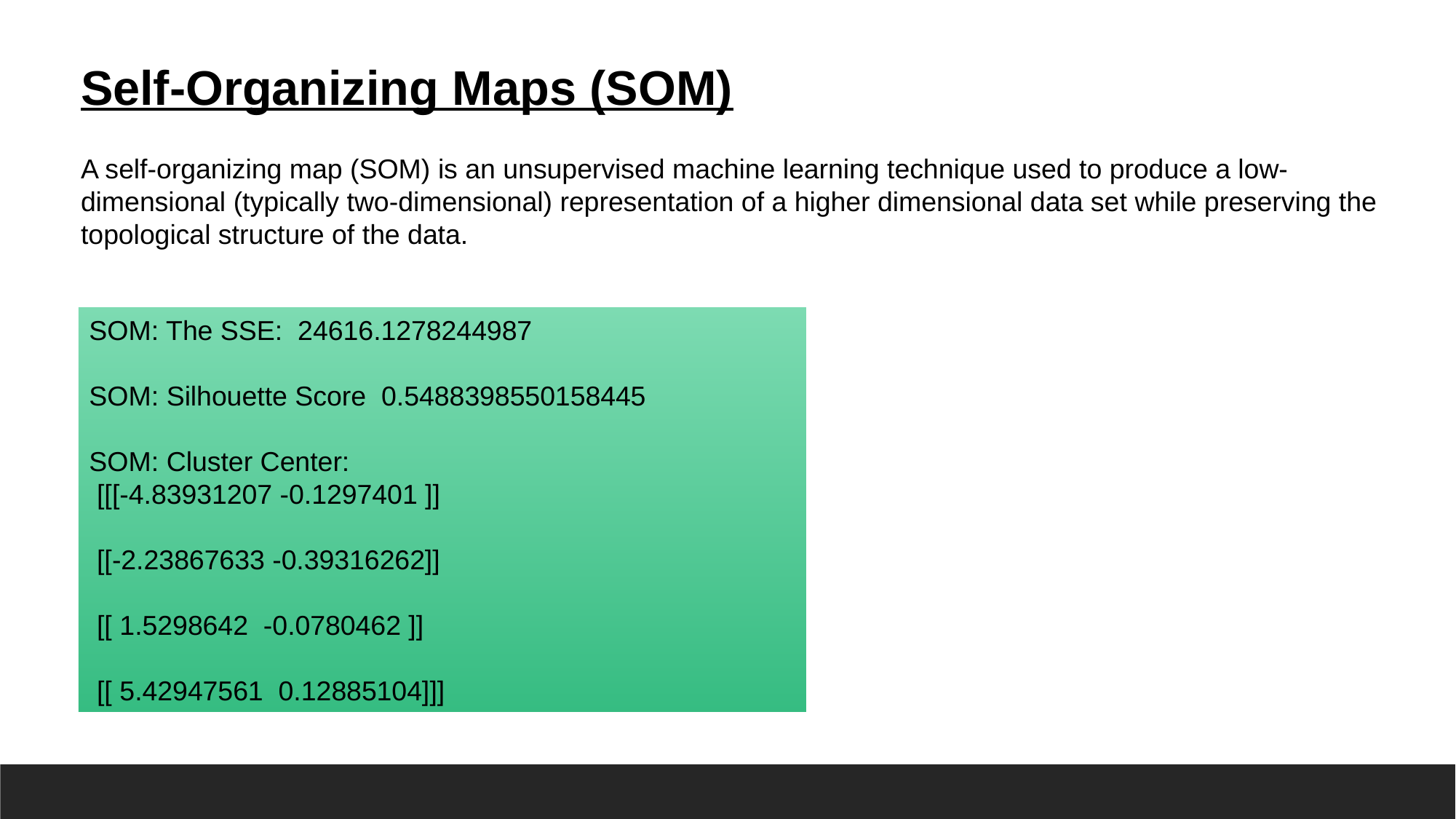

Self-Organizing Maps (SOM)
A self-organizing map (SOM) is an unsupervised machine learning technique used to produce a low-dimensional (typically two-dimensional) representation of a higher dimensional data set while preserving the topological structure of the data.
SOM: The SSE:  24616.1278244987

SOM: Silhouette Score  0.5488398550158445

SOM: Cluster Center:
 [[[-4.83931207 -0.1297401 ]]

 [[-2.23867633 -0.39316262]]

 [[ 1.5298642  -0.0780462 ]]

 [[ 5.42947561  0.12885104]]]